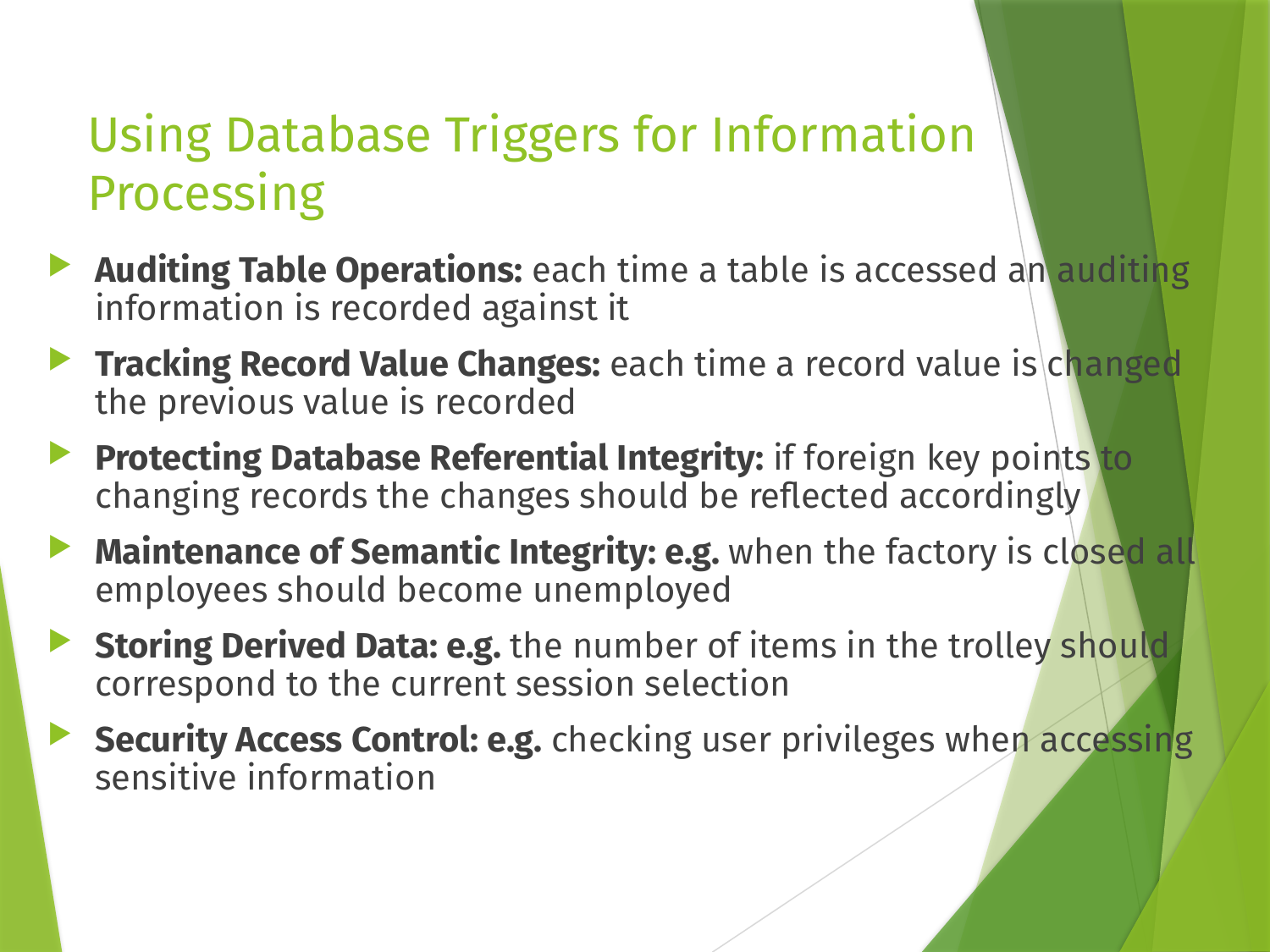

# Using Database Triggers for Information Processing
Auditing Table Operations: each time a table is accessed an auditing information is recorded against it
Tracking Record Value Changes: each time a record value is changed the previous value is recorded
Protecting Database Referential Integrity: if foreign key points to changing records the changes should be reflected accordingly
Maintenance of Semantic Integrity: e.g. when the factory is closed all employees should become unemployed
Storing Derived Data: e.g. the number of items in the trolley should correspond to the current session selection
Security Access Control: e.g. checking user privileges when accessing sensitive information